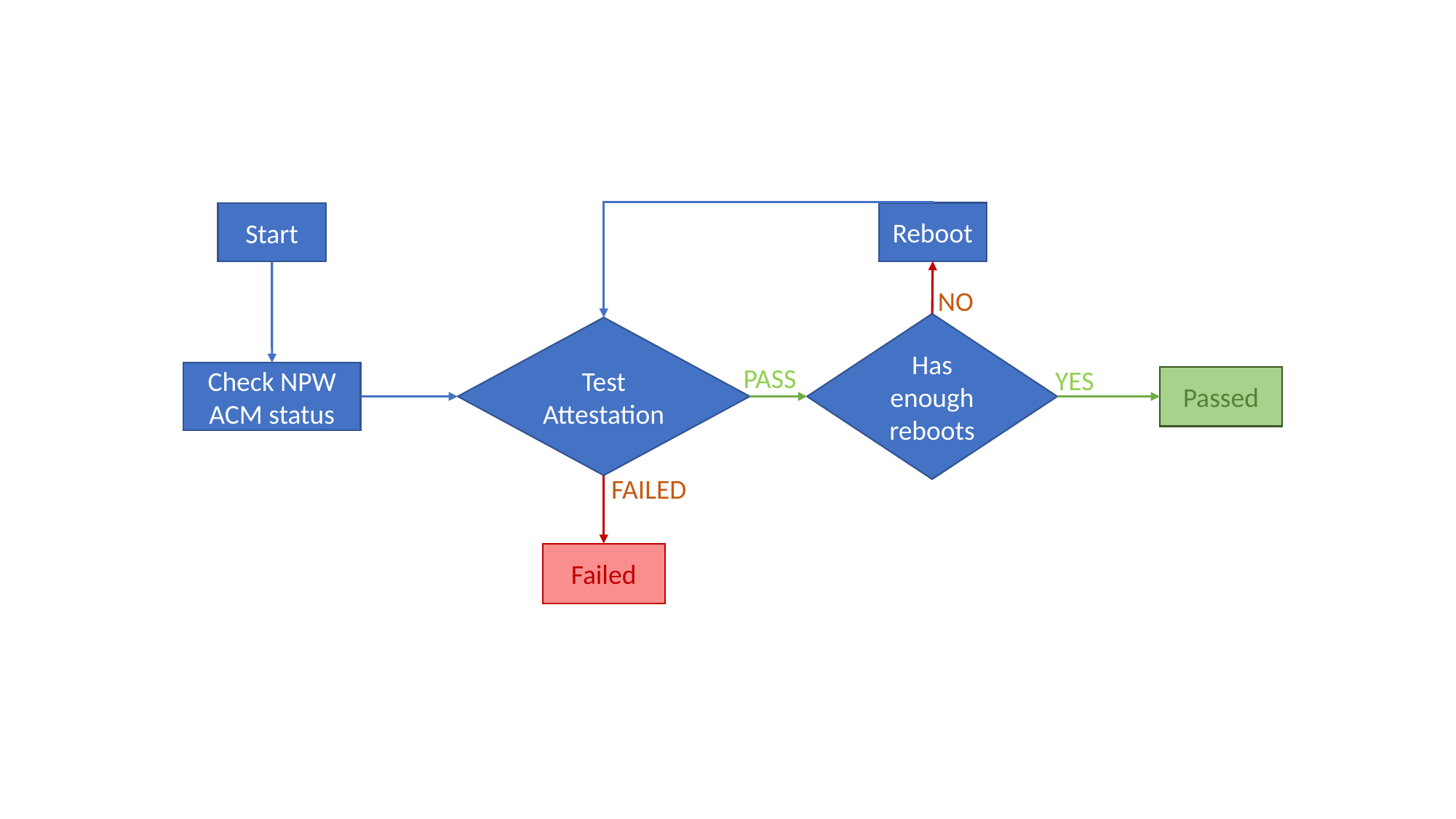

Reboot
Start
NO
Has enough reboots
Test Attestation
PASS
YES
Check NPW ACM status
Passed
FAILED
Failed